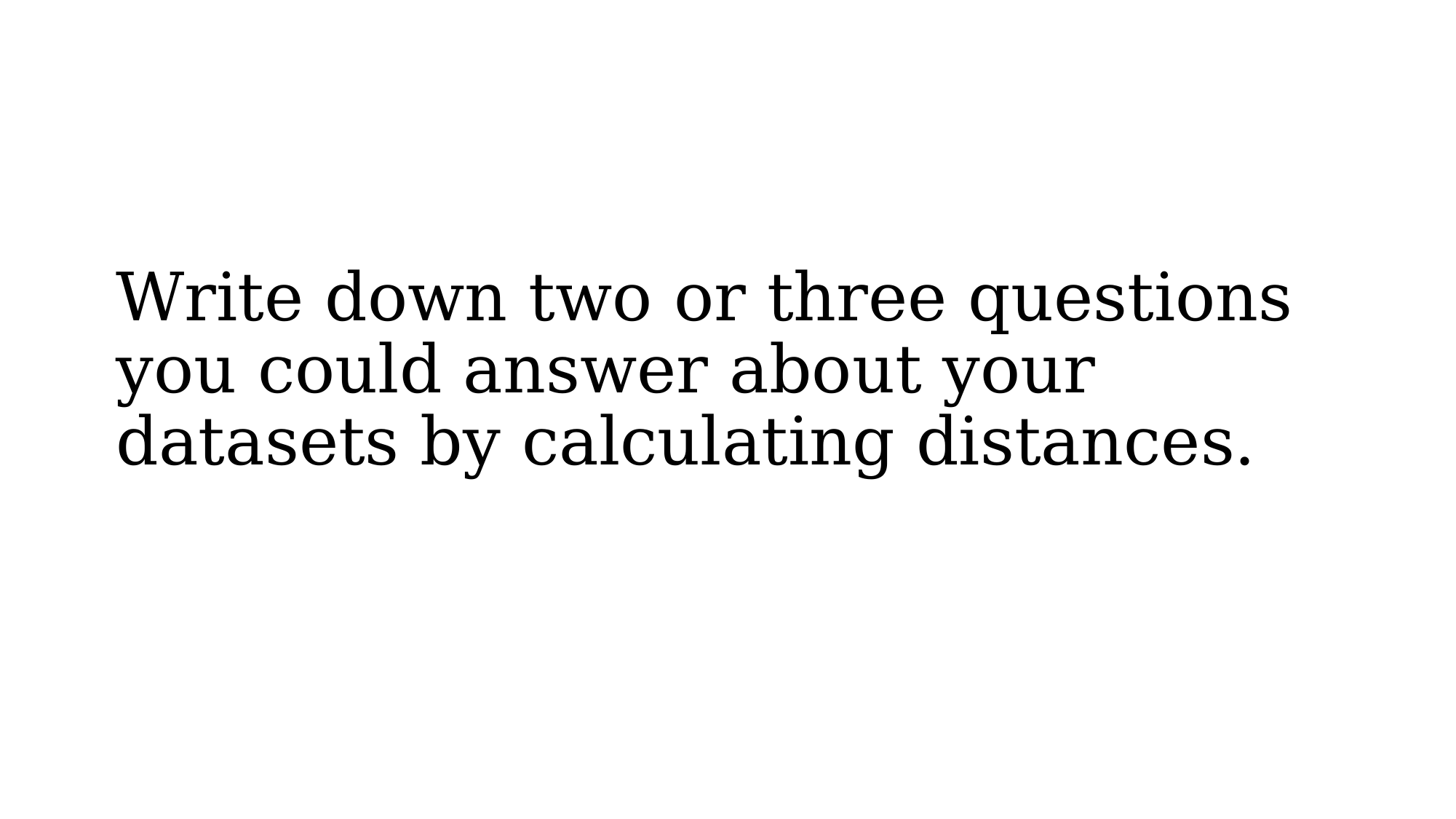

# Write down two or three questions you could answer about your datasets by calculating distances.